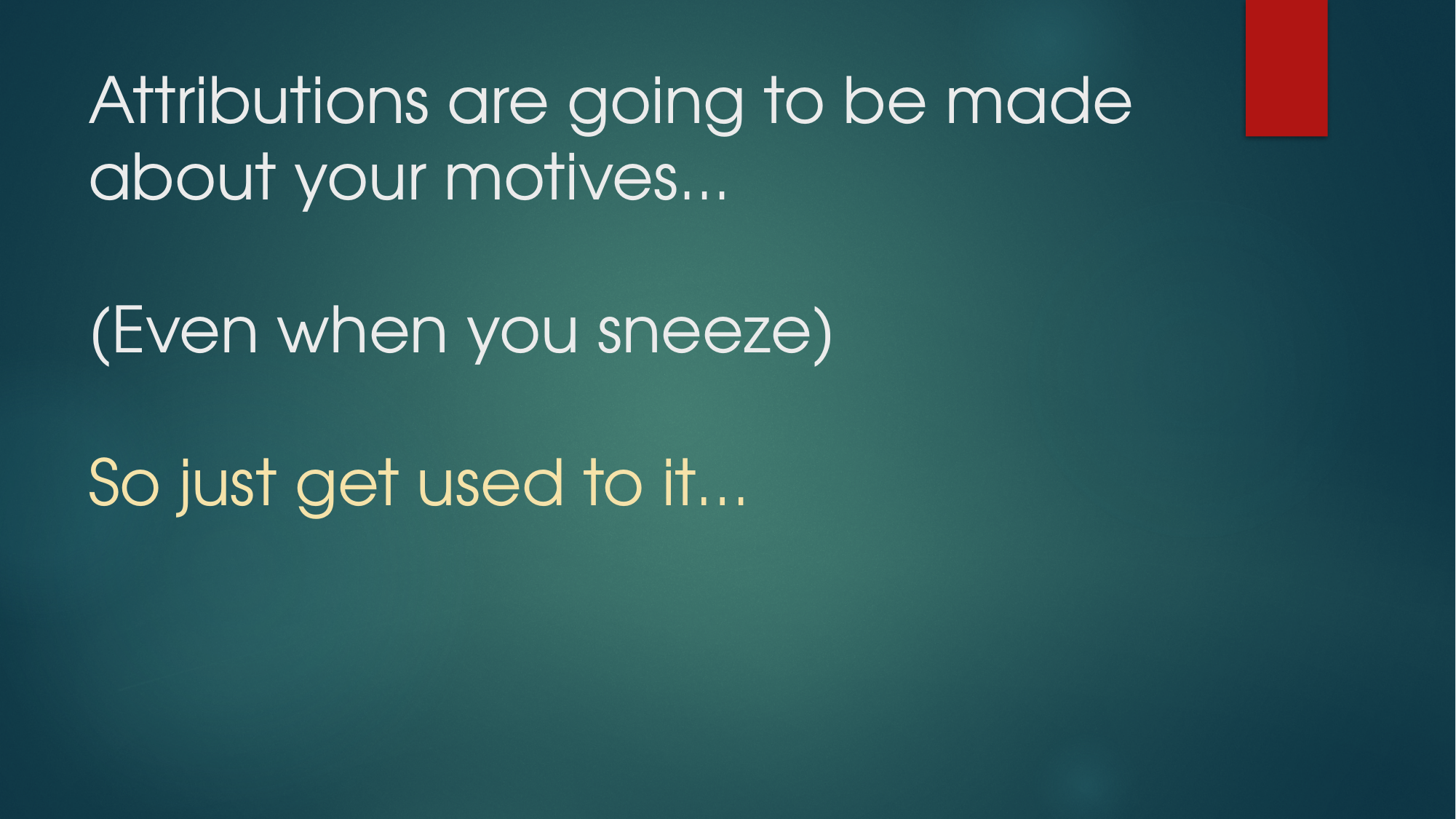

# Attributions are going to be made about your motives... (Even when you sneeze) So just get used to it…